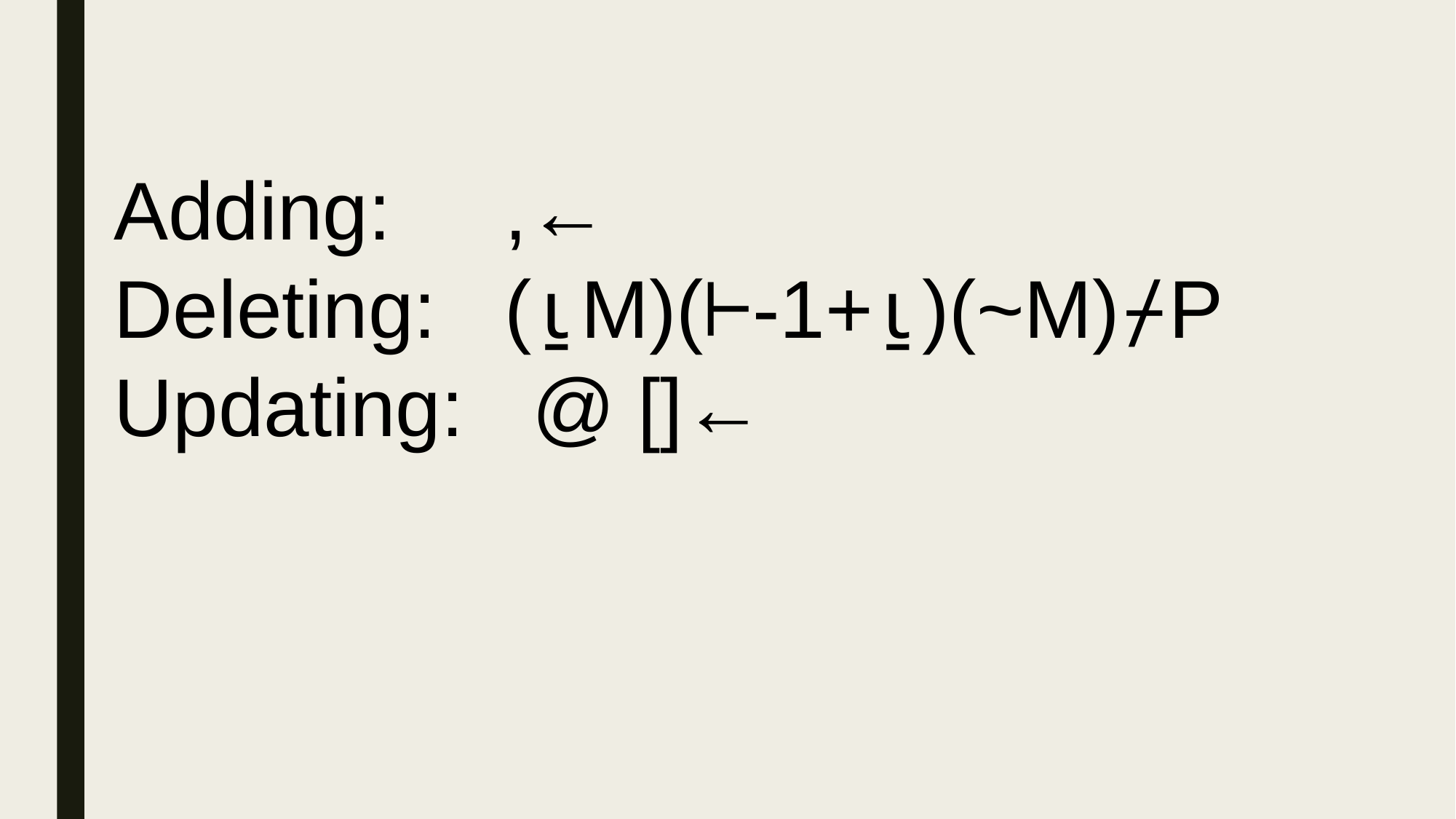

Adding:     ,←
Deleting:   (⍸M)(⊢-1+⍸)(~M)⌿P
Updating:   @ []←